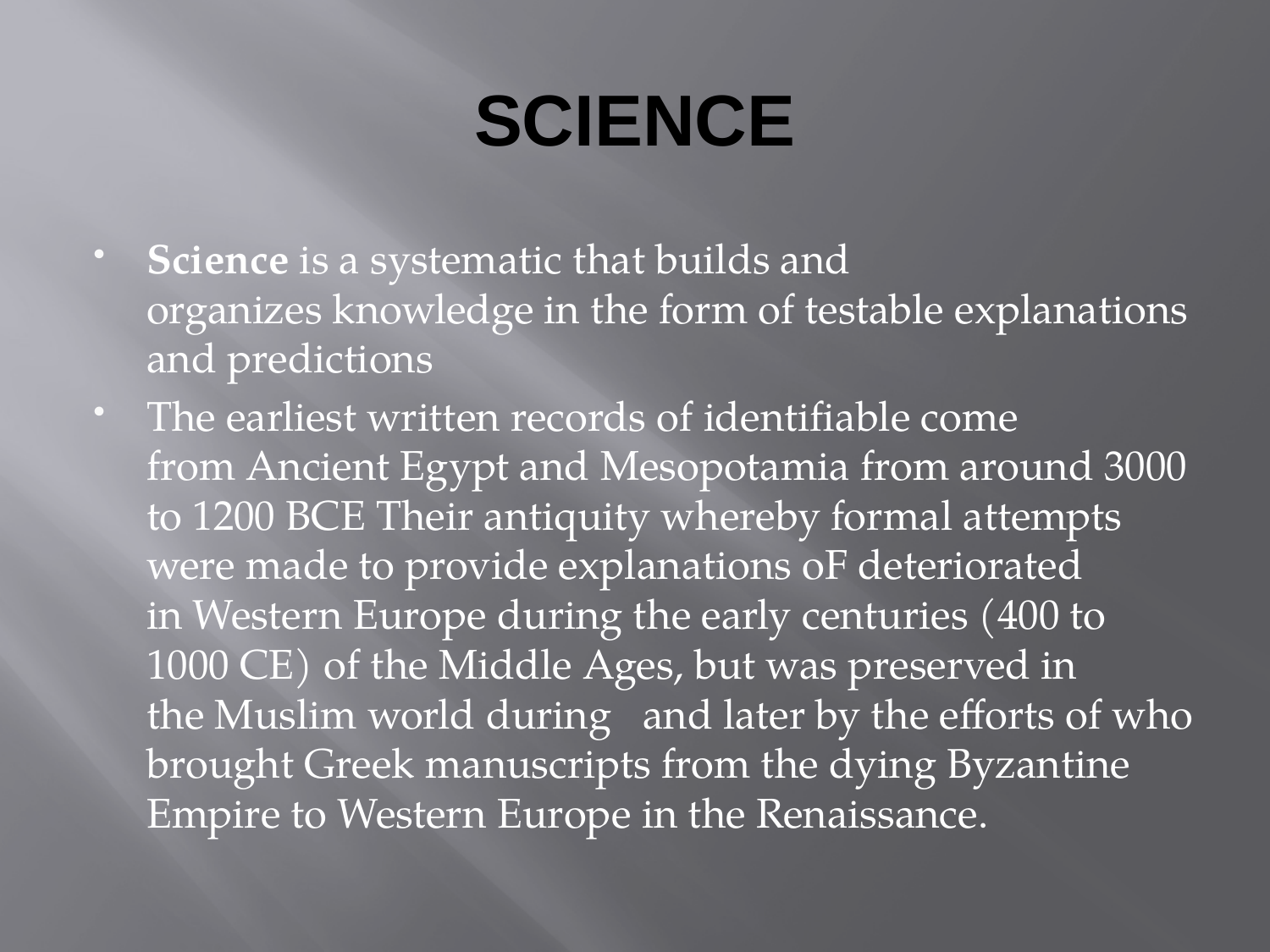

# SCIENCE
Science is a systematic that builds and organizes knowledge in the form of testable explanations and predictions
The earliest written records of identifiable come from Ancient Egypt and Mesopotamia from around 3000 to 1200 BCE Their antiquity whereby formal attempts were made to provide explanations oF deteriorated in Western Europe during the early centuries (400 to 1000 CE) of the Middle Ages, but was preserved in the Muslim world during   and later by the efforts of who brought Greek manuscripts from the dying Byzantine Empire to Western Europe in the Renaissance.